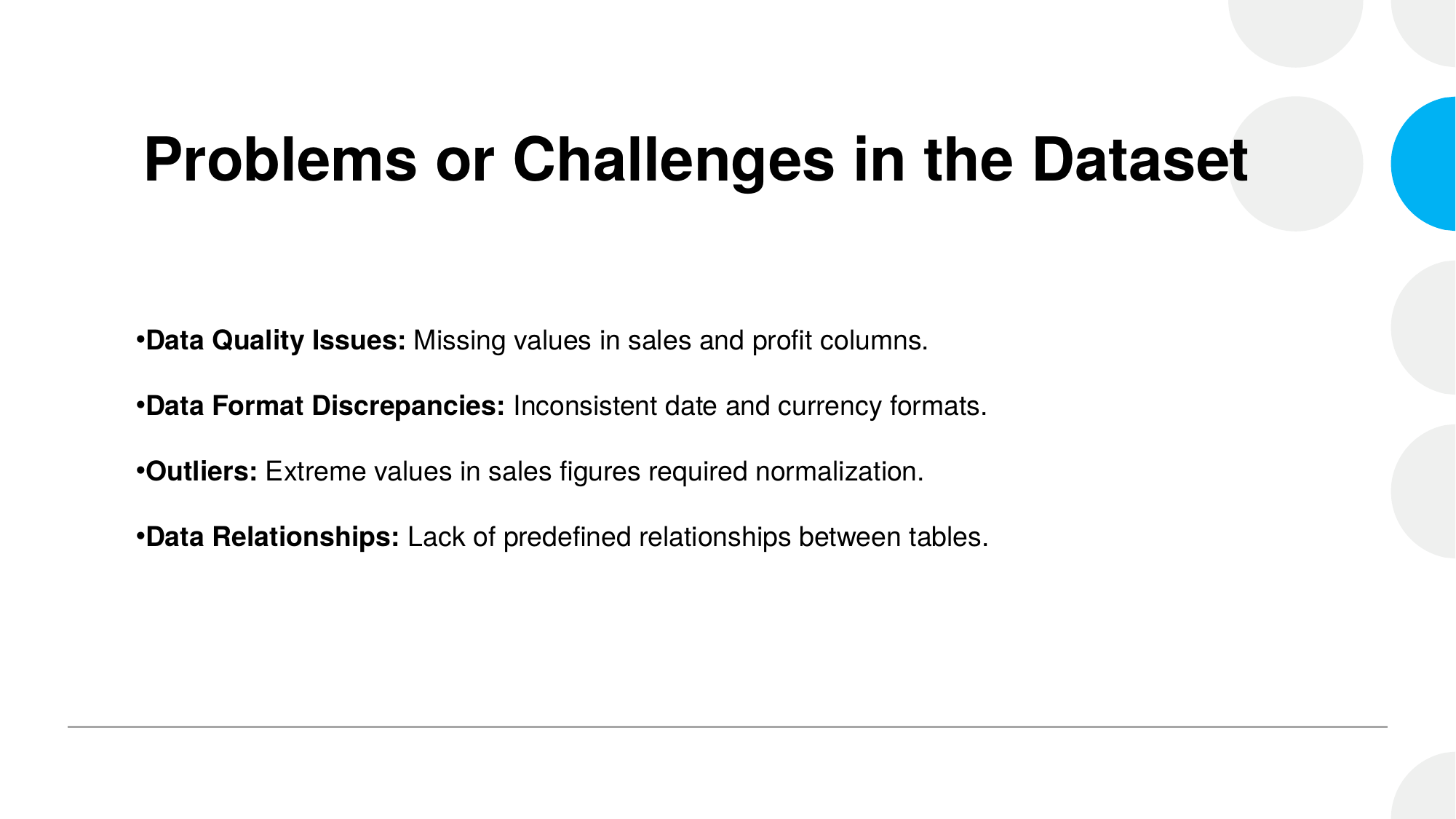

# Problems or Challenges in the Dataset
Data Quality Issues: Missing values in sales and profit columns.

Data Format Discrepancies: Inconsistent date and currency formats.

Outliers: Extreme values in sales figures required normalization.

Data Relationships: Lack of predefined relationships between tables.